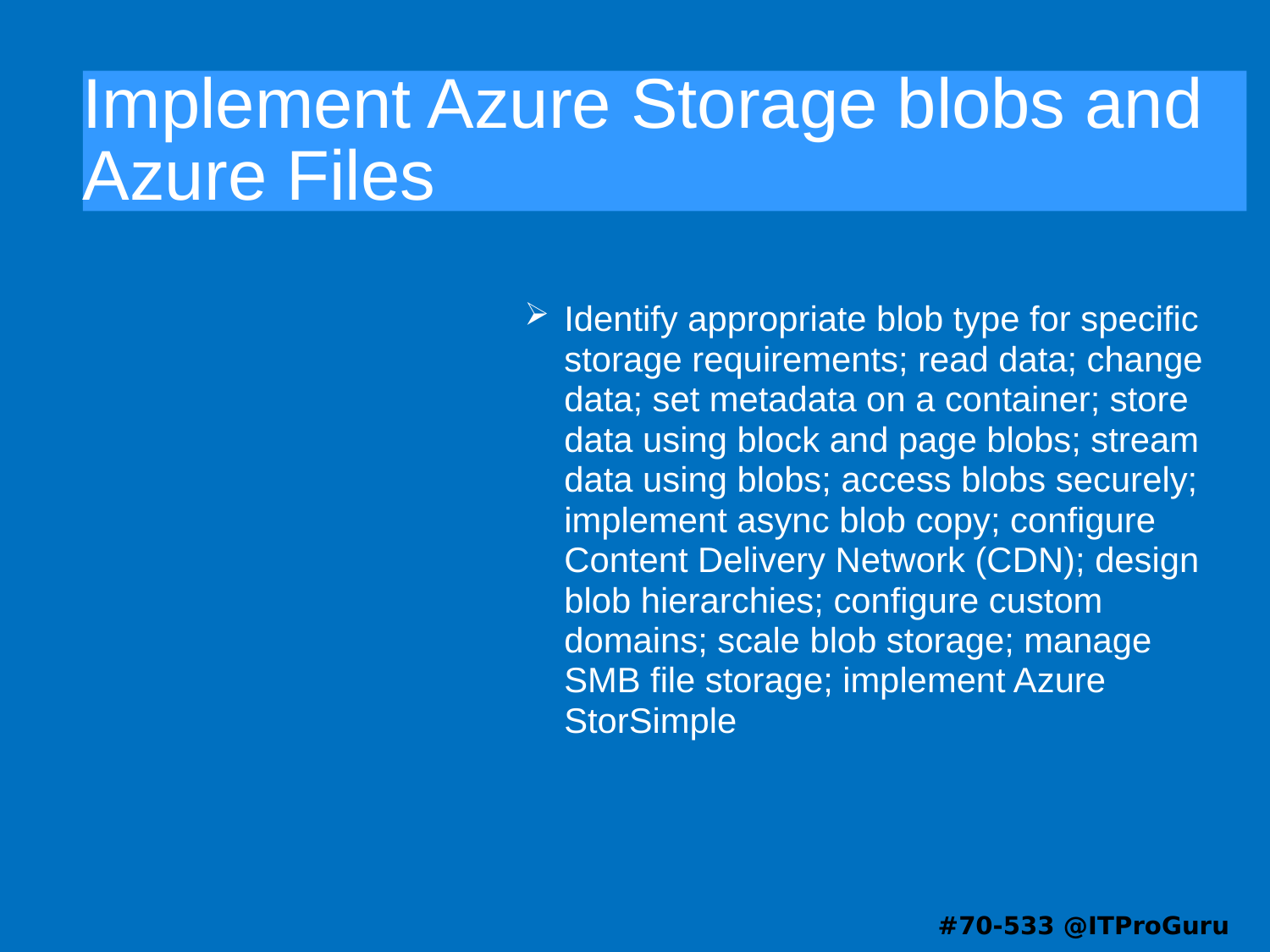

# Implement Azure Storage blobs and Azure Files
Identify appropriate blob type for specific storage requirements; read data; change data; set metadata on a container; store data using block and page blobs; stream data using blobs; access blobs securely; implement async blob copy; configure Content Delivery Network (CDN); design blob hierarchies; configure custom domains; scale blob storage; manage SMB file storage; implement Azure StorSimple